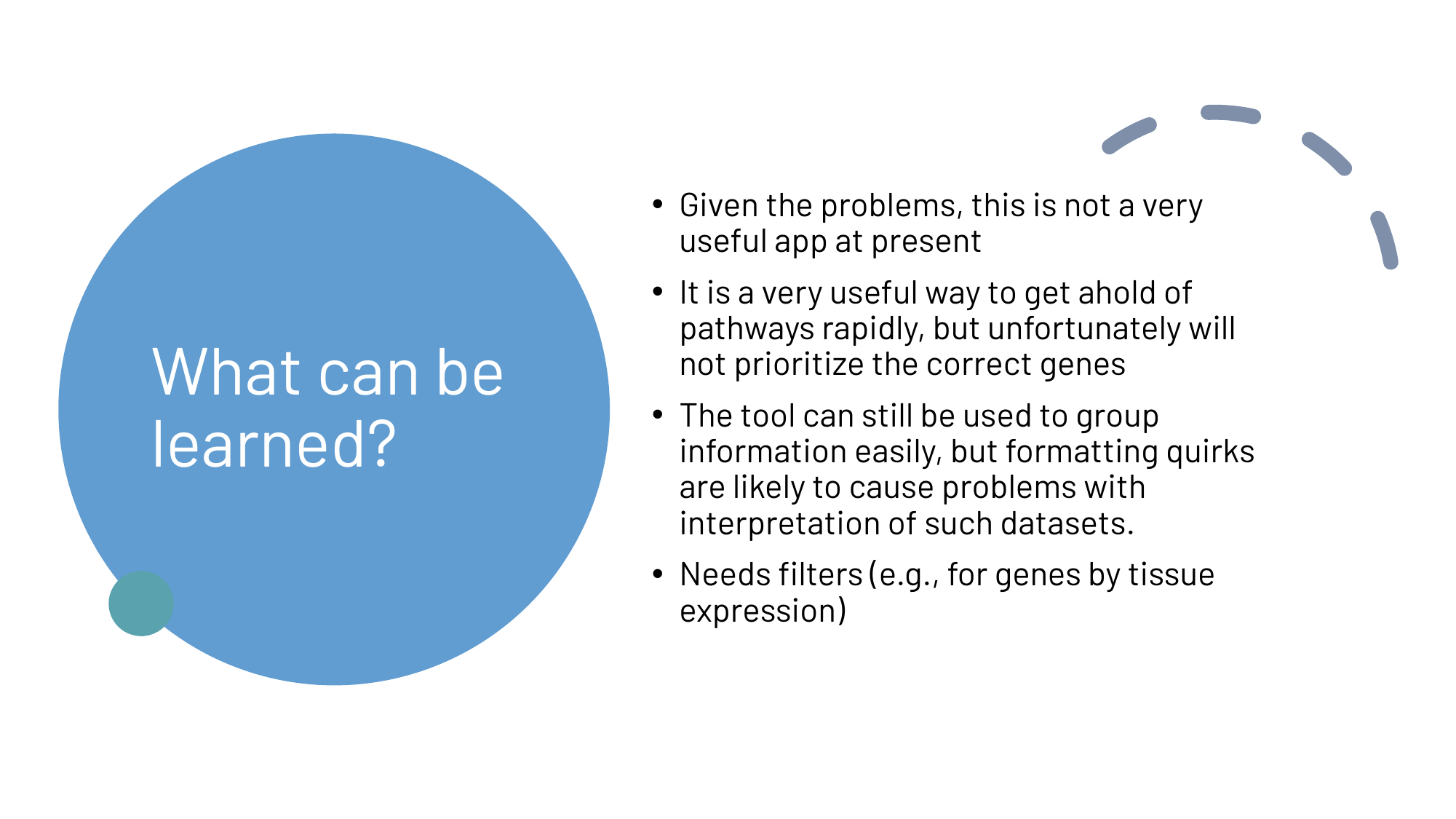

# What can be learned?
Given the problems, this is not a very useful app at present
It is a very useful way to get ahold of pathways rapidly, but unfortunately will not prioritize the correct genes
The tool can still be used to group information easily, but formatting quirks are likely to cause problems with interpretation of such datasets.
Needs filters (e.g., for genes by tissue expression)